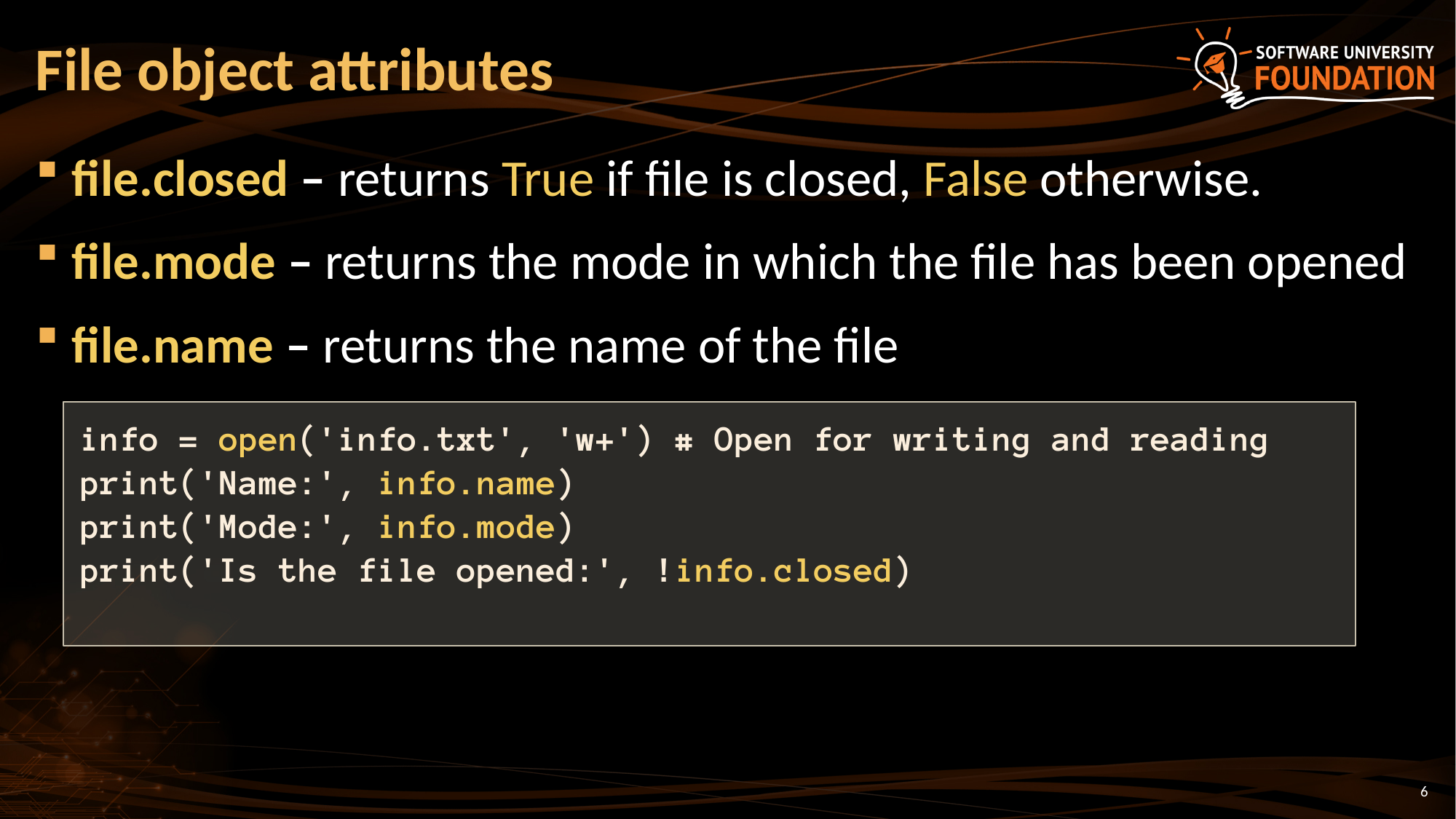

# File object attributes
file.closed – returns True if file is closed, False otherwise.
file.mode – returns the mode in which the file has been opened
file.name – returns the name of the file

info = open('info.txt', 'w+') # Open for writing and reading
print('Name:', info.name)
print('Mode:', info.mode)
print('Is the file opened:', !info.closed)

6